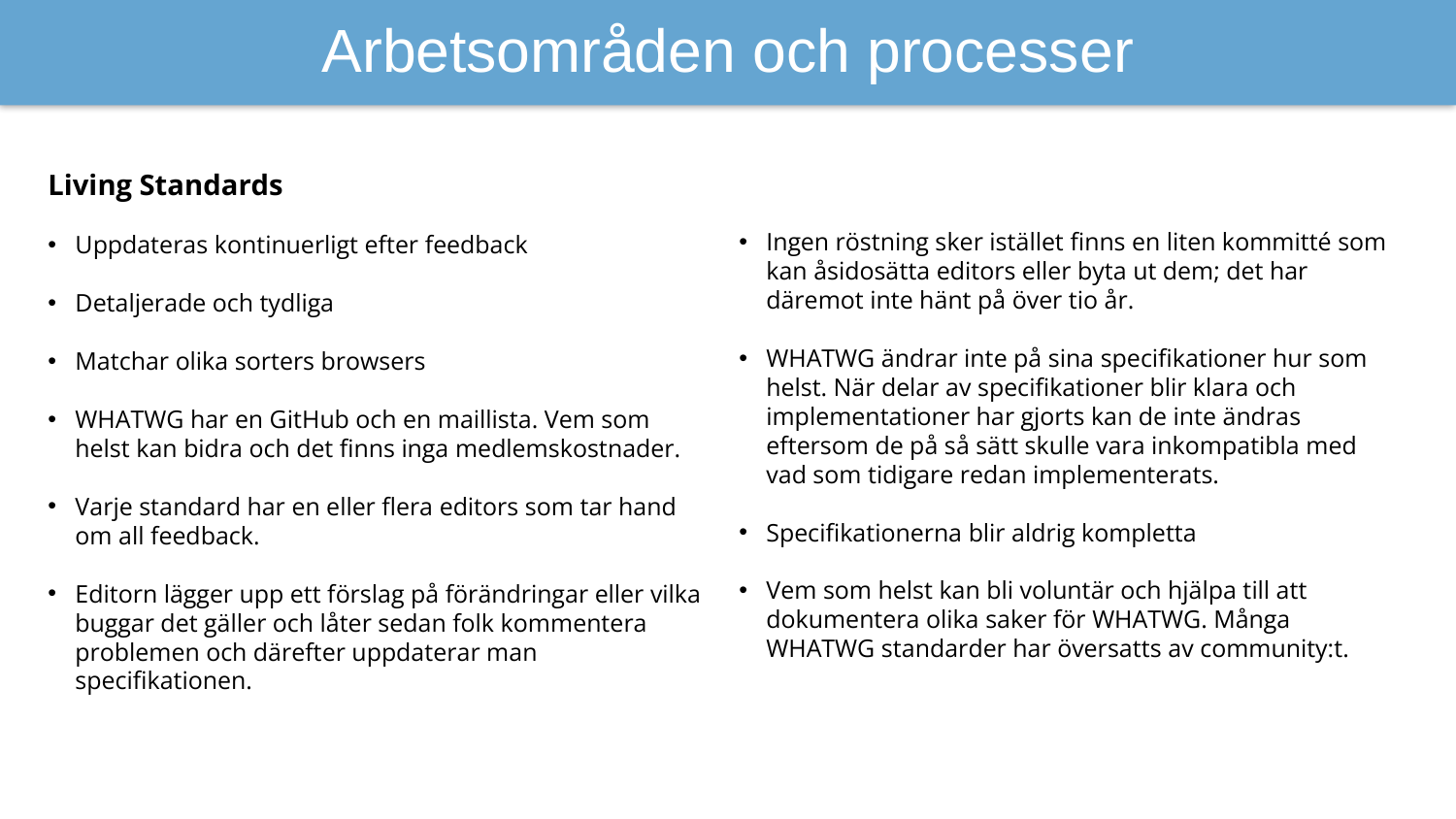

Arbetsområden och processer
Living Standards

Uppdateras kontinuerligt efter feedback

Detaljerade och tydliga

Matchar olika sorters browsers

WHATWG har en GitHub och en maillista. Vem som helst kan bidra och det finns inga medlemskostnader.

Varje standard har en eller flera editors som tar hand om all feedback.

Editorn lägger upp ett förslag på förändringar eller vilka buggar det gäller och låter sedan folk kommentera problemen och därefter uppdaterar man specifikationen.
Ingen röstning sker istället finns en liten kommitté som kan åsidosätta editors eller byta ut dem; det har däremot inte hänt på över tio år.

WHATWG ändrar inte på sina specifikationer hur som helst. När delar av specifikationer blir klara och implementationer har gjorts kan de inte ändras eftersom de på så sätt skulle vara inkompatibla med vad som tidigare redan implementerats.

Specifikationerna blir aldrig kompletta

Vem som helst kan bli voluntär och hjälpa till att dokumentera olika saker för WHATWG. Många WHATWG standarder har översatts av community:t.